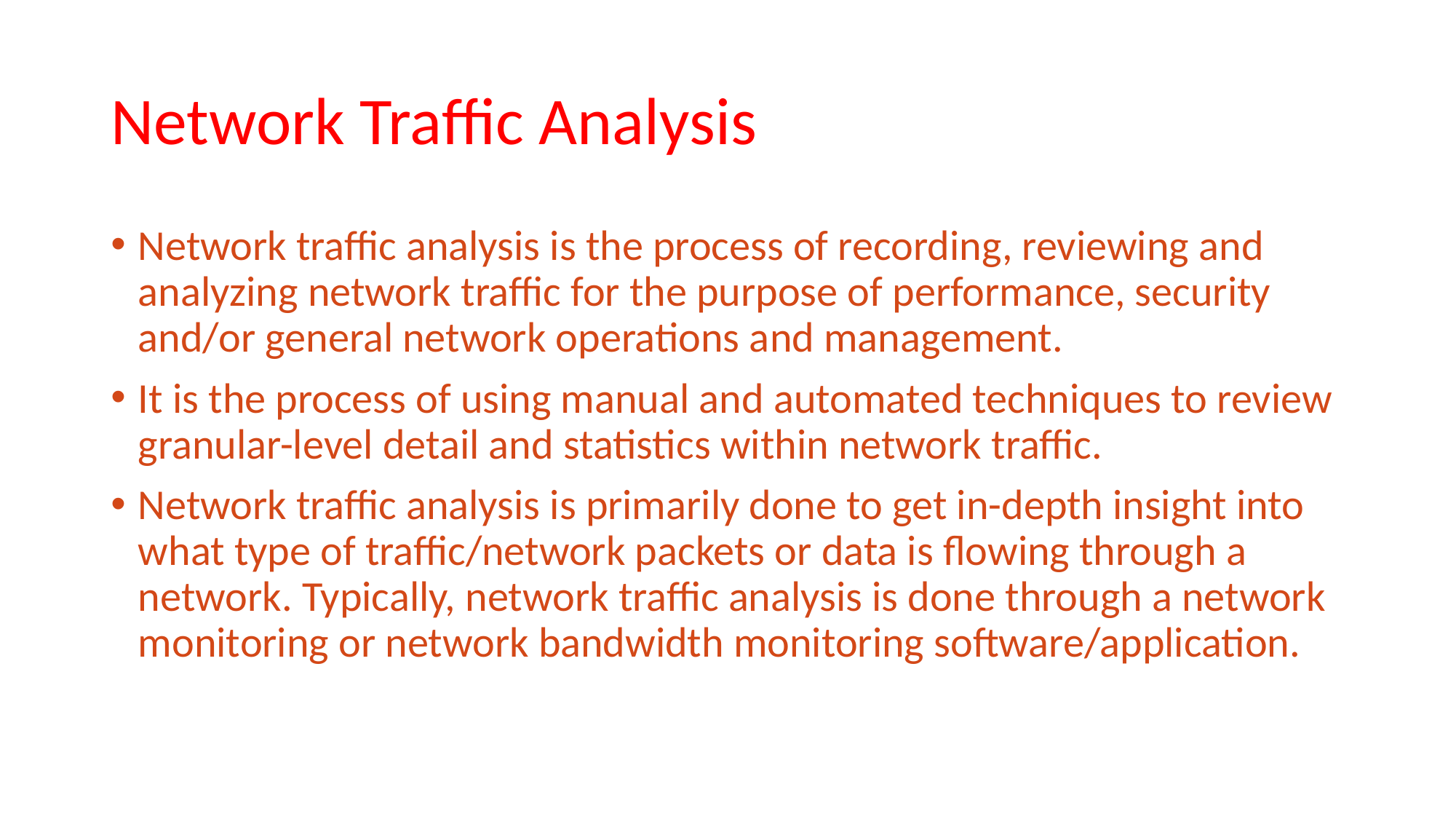

# Network Traffic Analysis
Network traffic analysis is the process of recording, reviewing and analyzing network traffic for the purpose of performance, security and/or general network operations and management.
It is the process of using manual and automated techniques to review granular-level detail and statistics within network traffic.
Network traffic analysis is primarily done to get in-depth insight into what type of traffic/network packets or data is flowing through a network. Typically, network traffic analysis is done through a network monitoring or network bandwidth monitoring software/application.